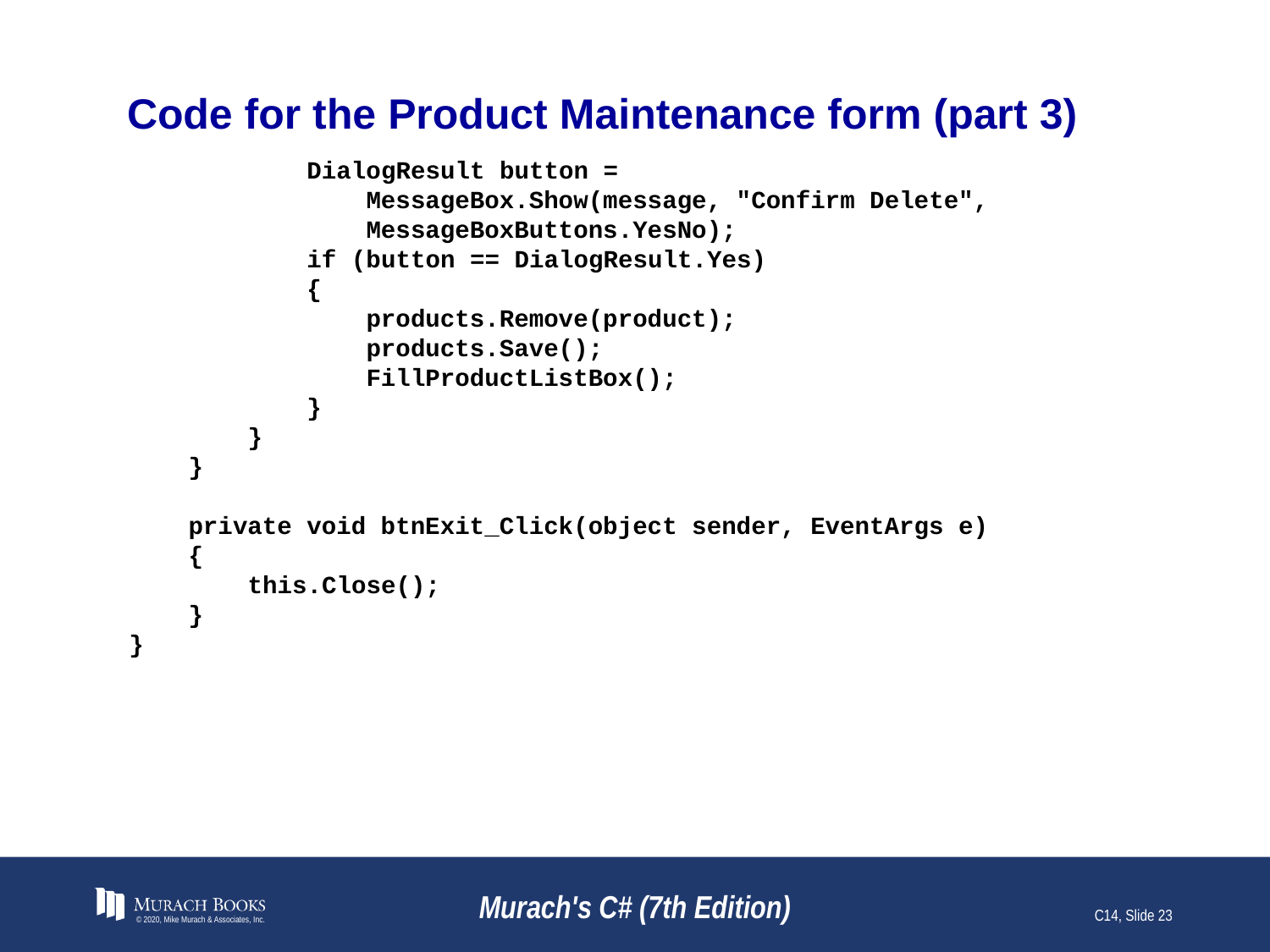

# Code for the Product Maintenance form (part 3)
            DialogResult button =
                MessageBox.Show(message, "Confirm Delete",
                MessageBoxButtons.YesNo);
            if (button == DialogResult.Yes)
            {
                products.Remove(product);
                products.Save();
                FillProductListBox();
            }
        }
    }

    private void btnExit_Click(object sender, EventArgs e)
    {
        this.Close();
    }
}

© 2020, Mike Murach & Associates, Inc.
Murach's C# (7th Edition)

C14, Slide 23